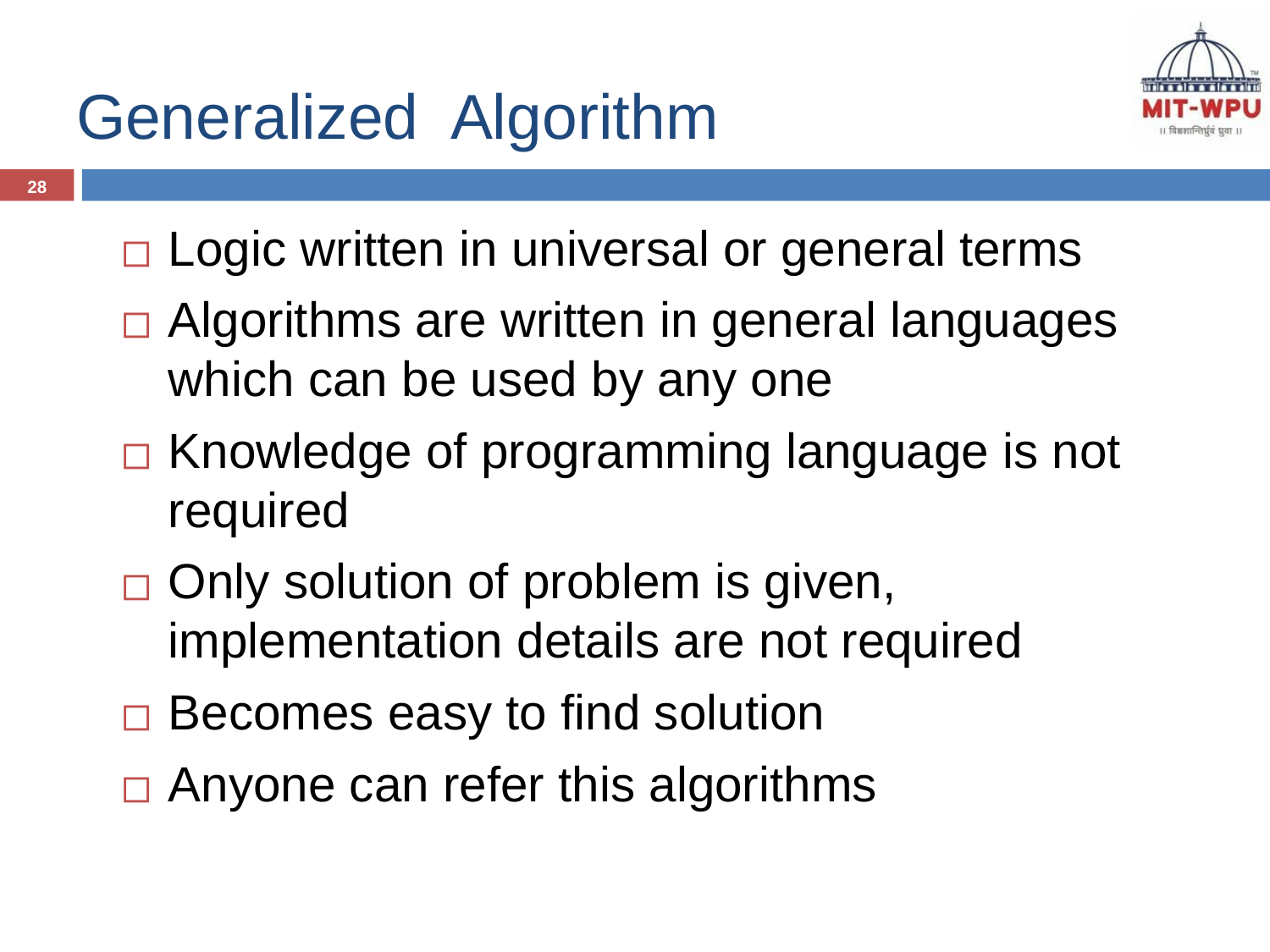

# Generalized  Algorithm
28
Logic written in universal or general terms
Algorithms are written in general languages which can be used by any one
Knowledge of programming language is not required
Only solution of problem is given, implementation details are not required
Becomes easy to find solution
Anyone can refer this algorithms